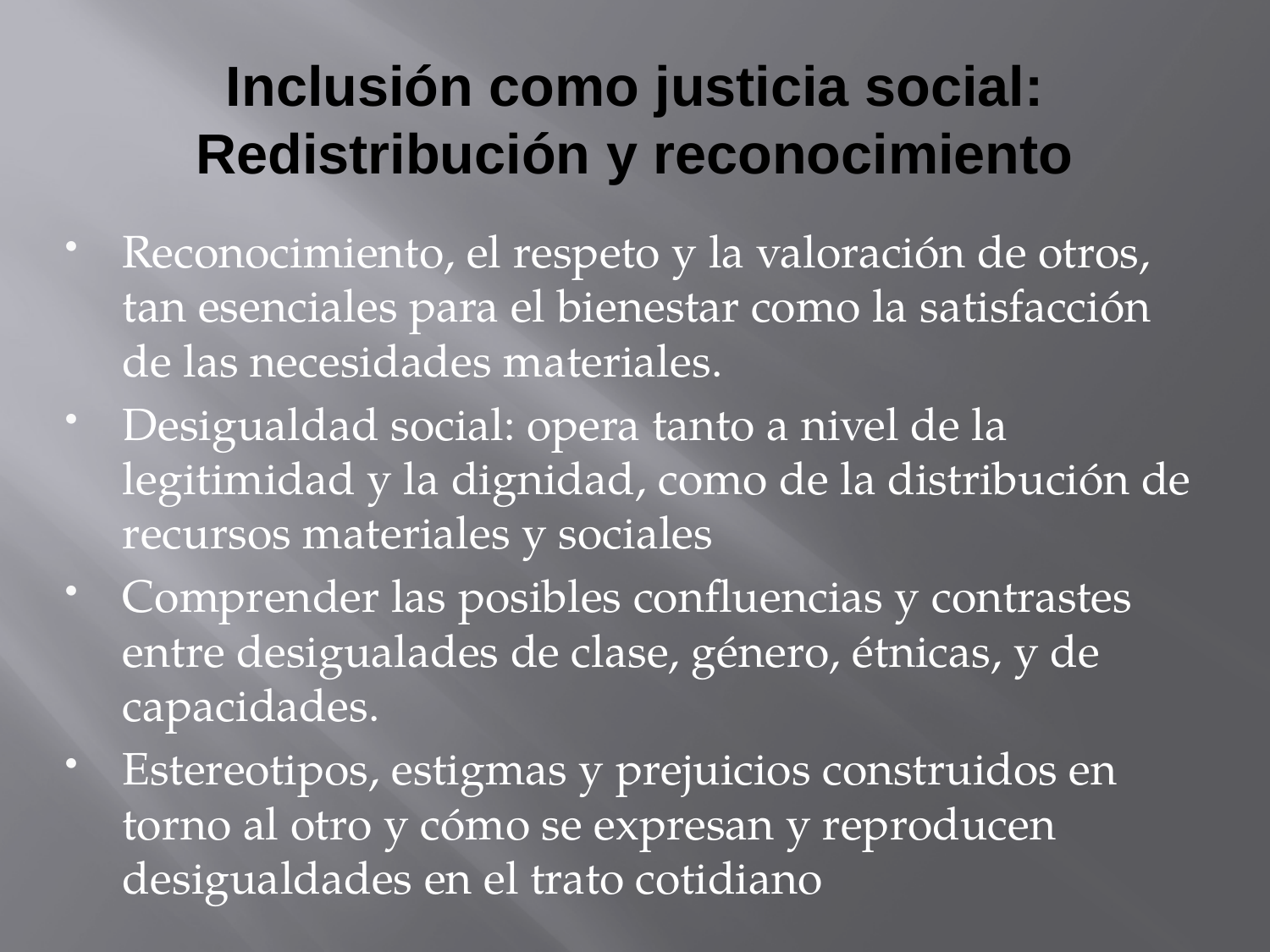

# Inclusión como justicia social: Redistribución y reconocimiento
Reconocimiento, el respeto y la valoración de otros, tan esenciales para el bienestar como la satisfacción de las necesidades materiales.
Desigualdad social: opera tanto a nivel de la legitimidad y la dignidad, como de la distribución de recursos materiales y sociales
Comprender las posibles confluencias y contrastes entre desigualades de clase, género, étnicas, y de capacidades.
Estereotipos, estigmas y prejuicios construidos en torno al otro y cómo se expresan y reproducen desigualdades en el trato cotidiano